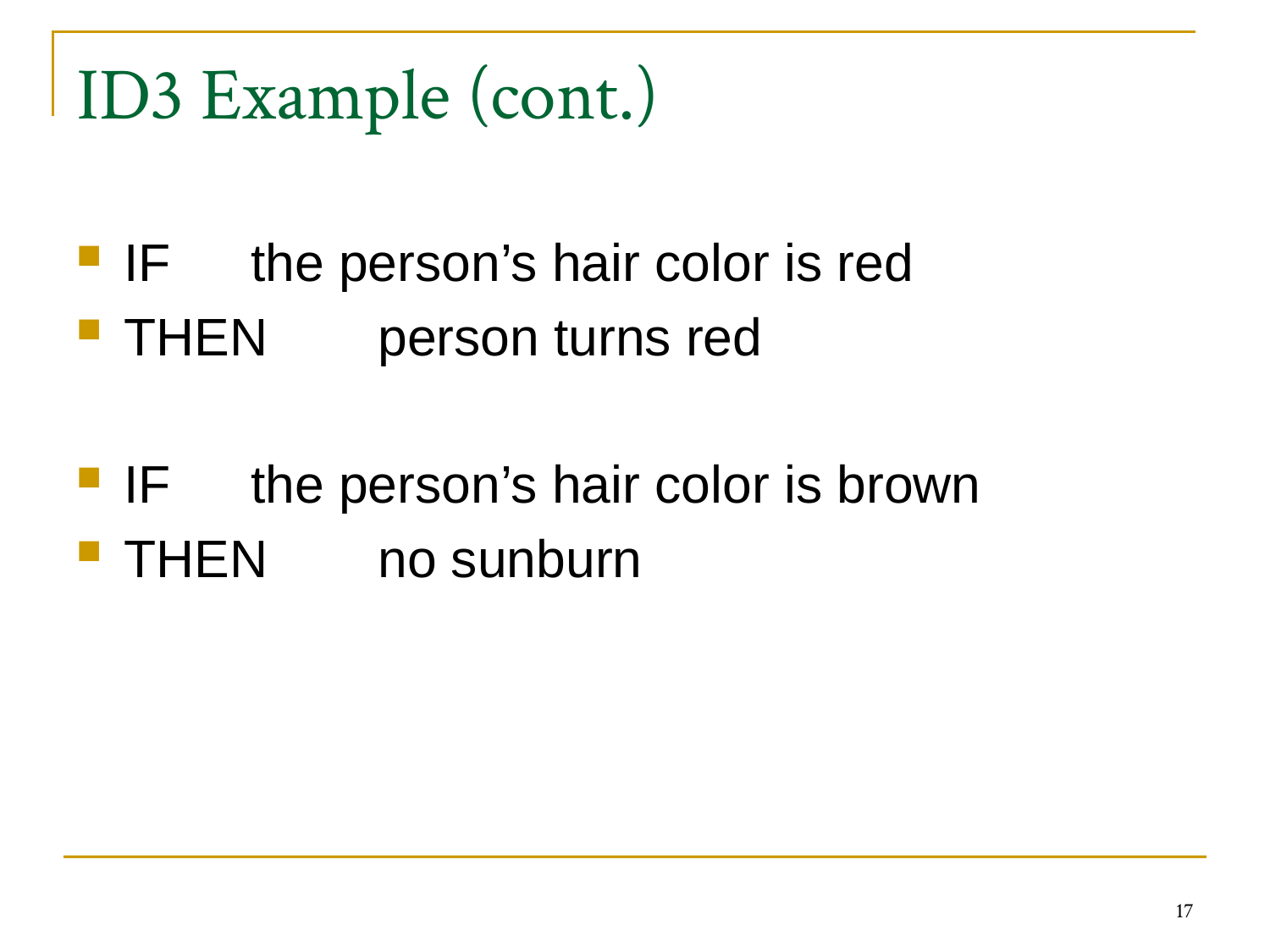

# ID3 Example (cont.)
IF 	the person’s hair color is red
THEN	person turns red

IF 	the person’s hair color is brown
THEN	no sunburn

17